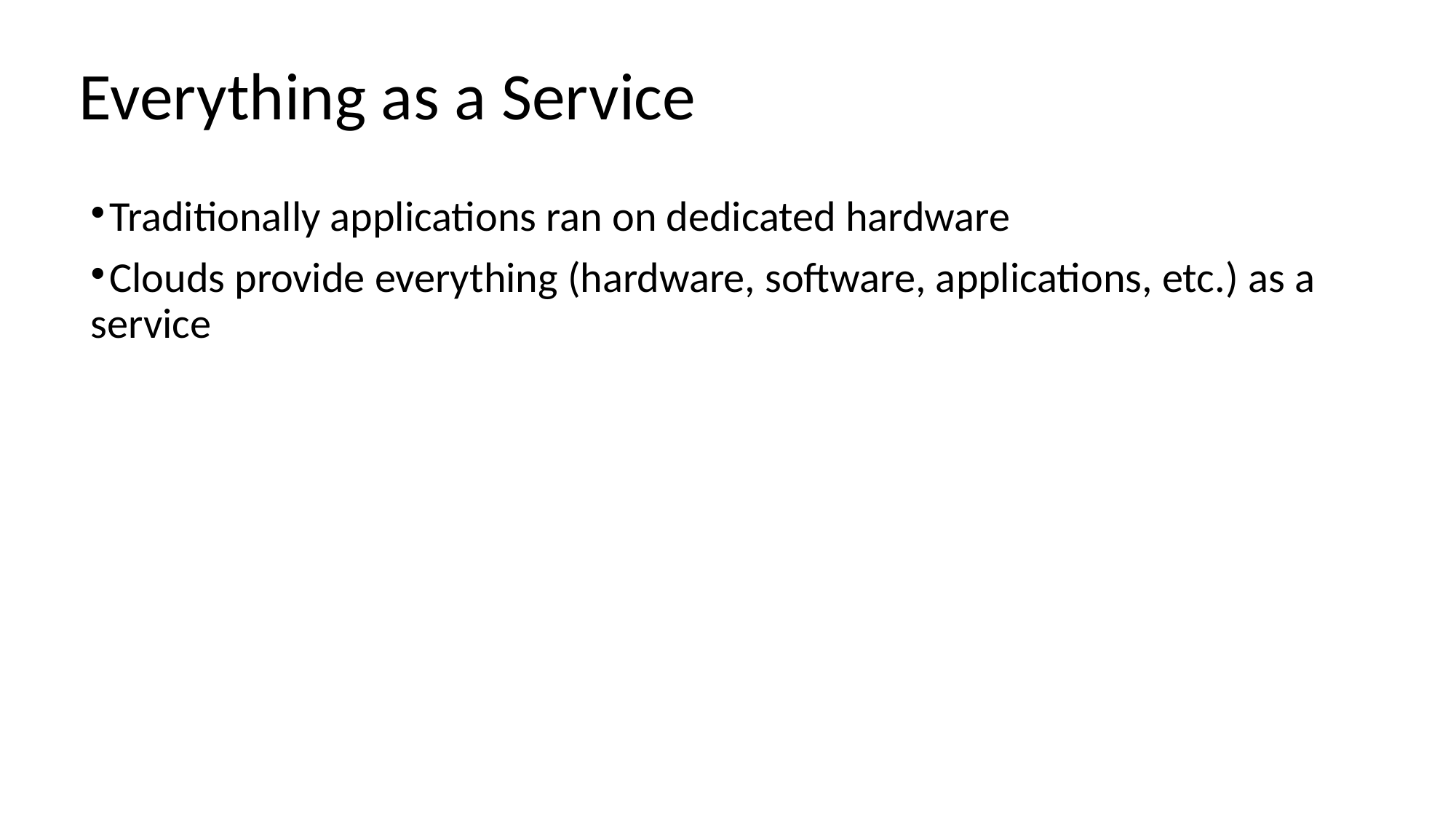

Everything as a Service
Traditionally applications ran on dedicated hardware
Clouds provide everything (hardware, software, applications, etc.) as a service